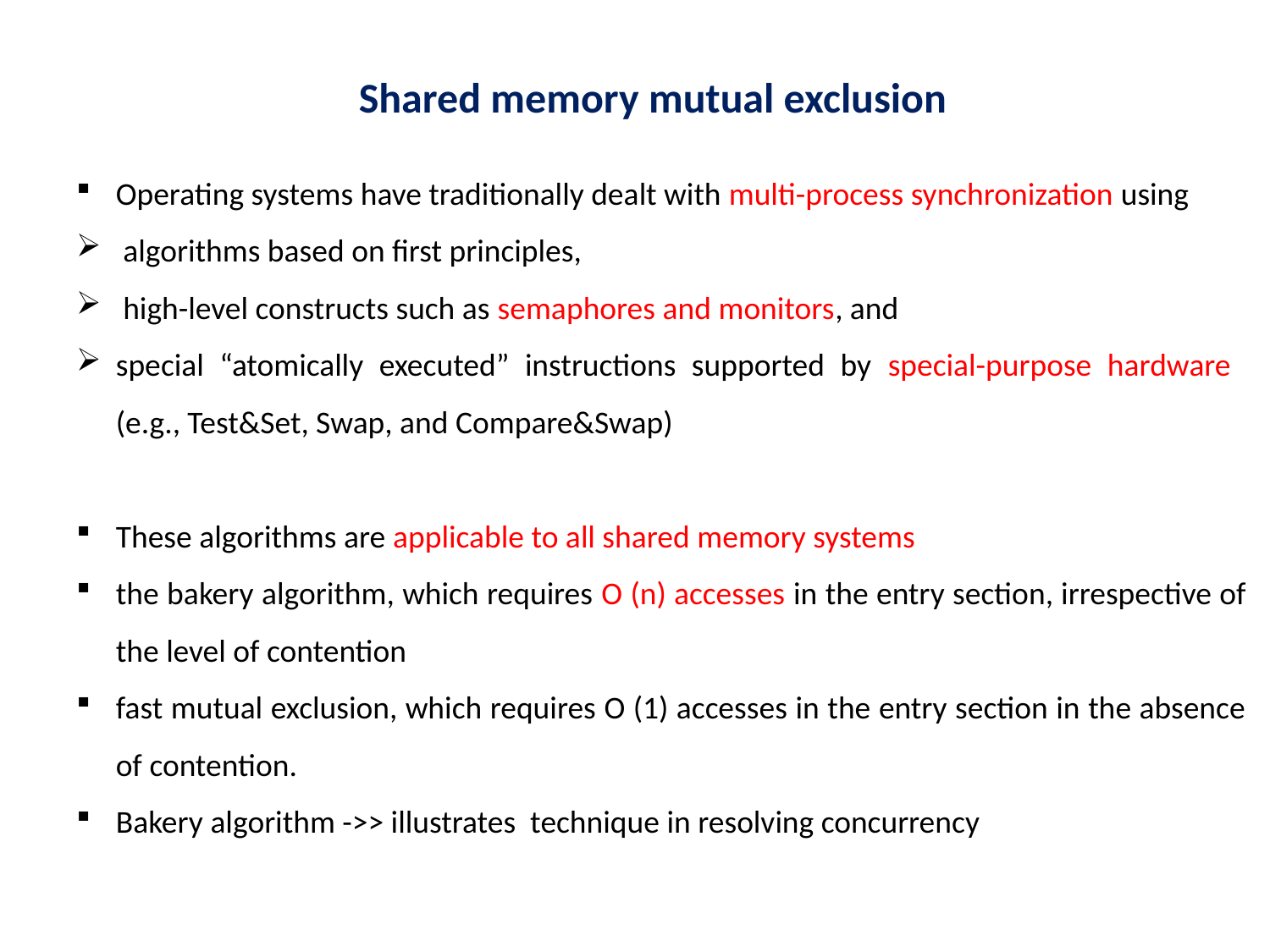

# Shared memory mutual exclusion
Operating systems have traditionally dealt with multi-process synchronization using
 algorithms based on first principles,
 high-level constructs such as semaphores and monitors, and
special “atomically executed” instructions supported by special-purpose hardware  (e.g., Test&Set, Swap, and Compare&Swap)

These algorithms are applicable to all shared memory systems
the bakery algorithm, which requires O (n) accesses in the entry section, irrespective of the level of contention
fast mutual exclusion, which requires O (1) accesses in the entry section in the absence of contention.
Bakery algorithm ->> illustrates  technique in resolving concurrency